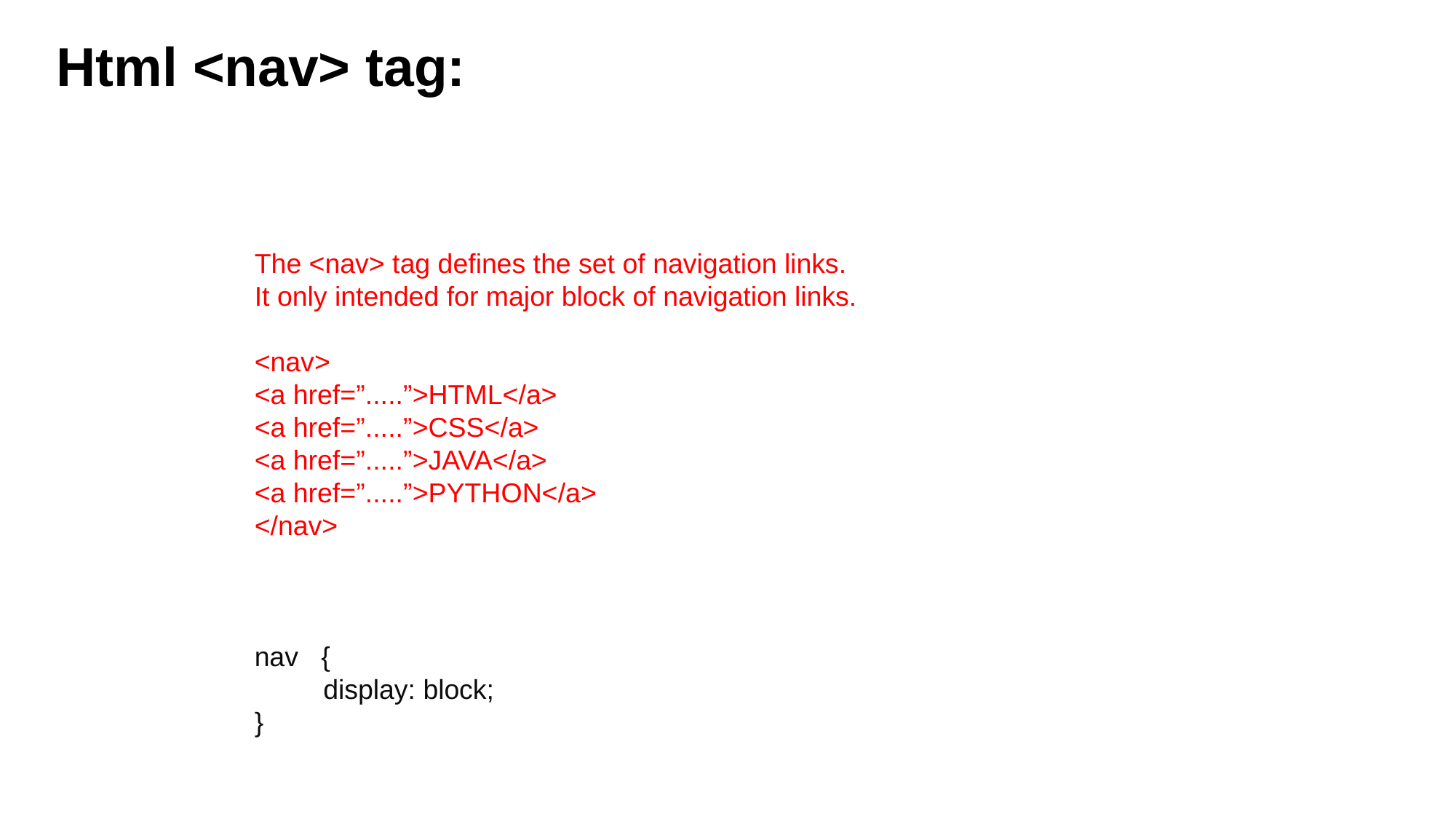

Html <nav> tag:
The <nav> tag defines the set of navigation links.
It only intended for major block of navigation links.

<nav>
<a href=”.....”>HTML</a>
<a href=”.....”>CSS</a>
<a href=”.....”>JAVA</a>
<a href=”.....”>PYTHON</a>
</nav>

nav   {
         display: block;
}